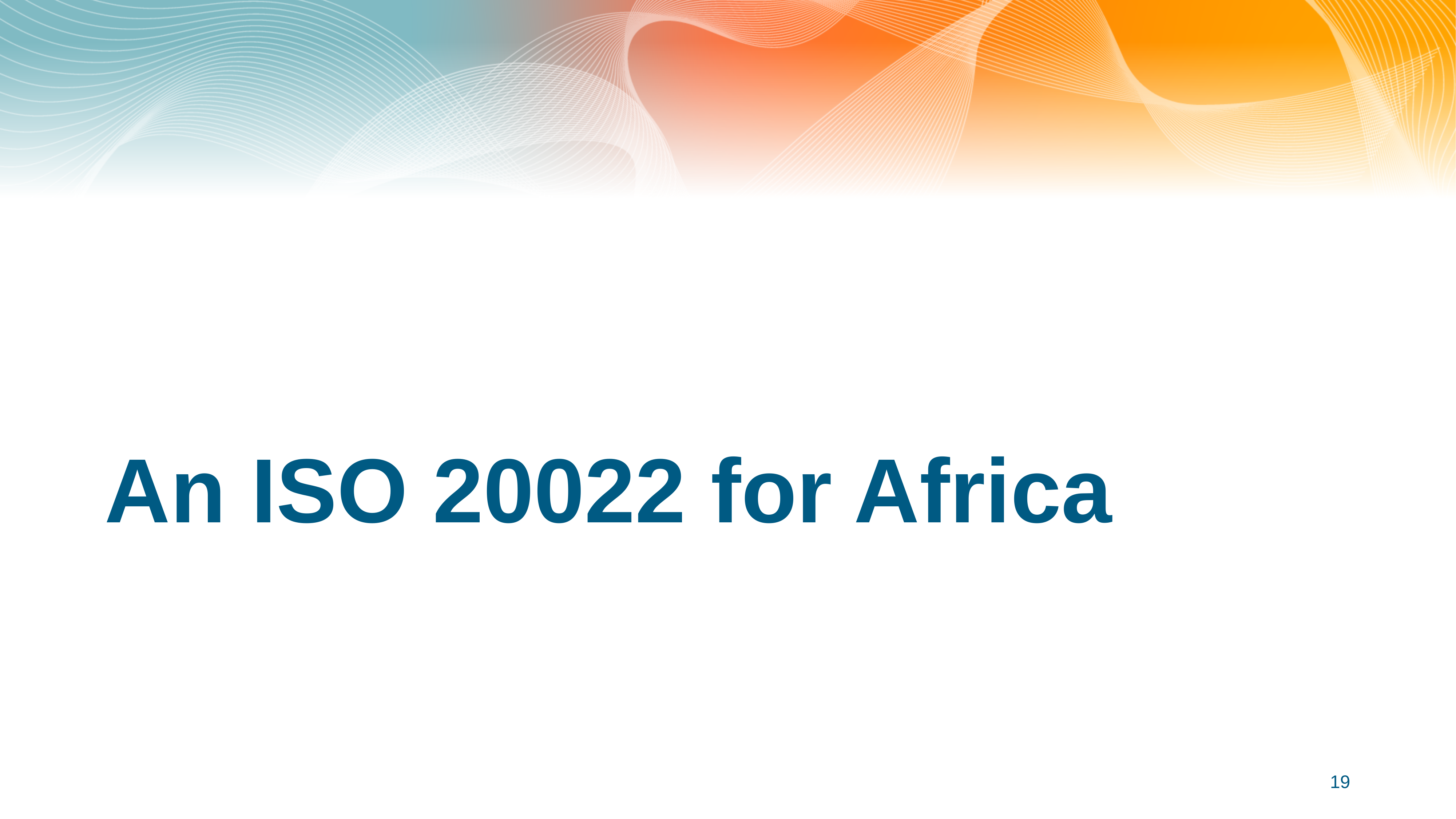

# An ISO 20022 for Africa

19